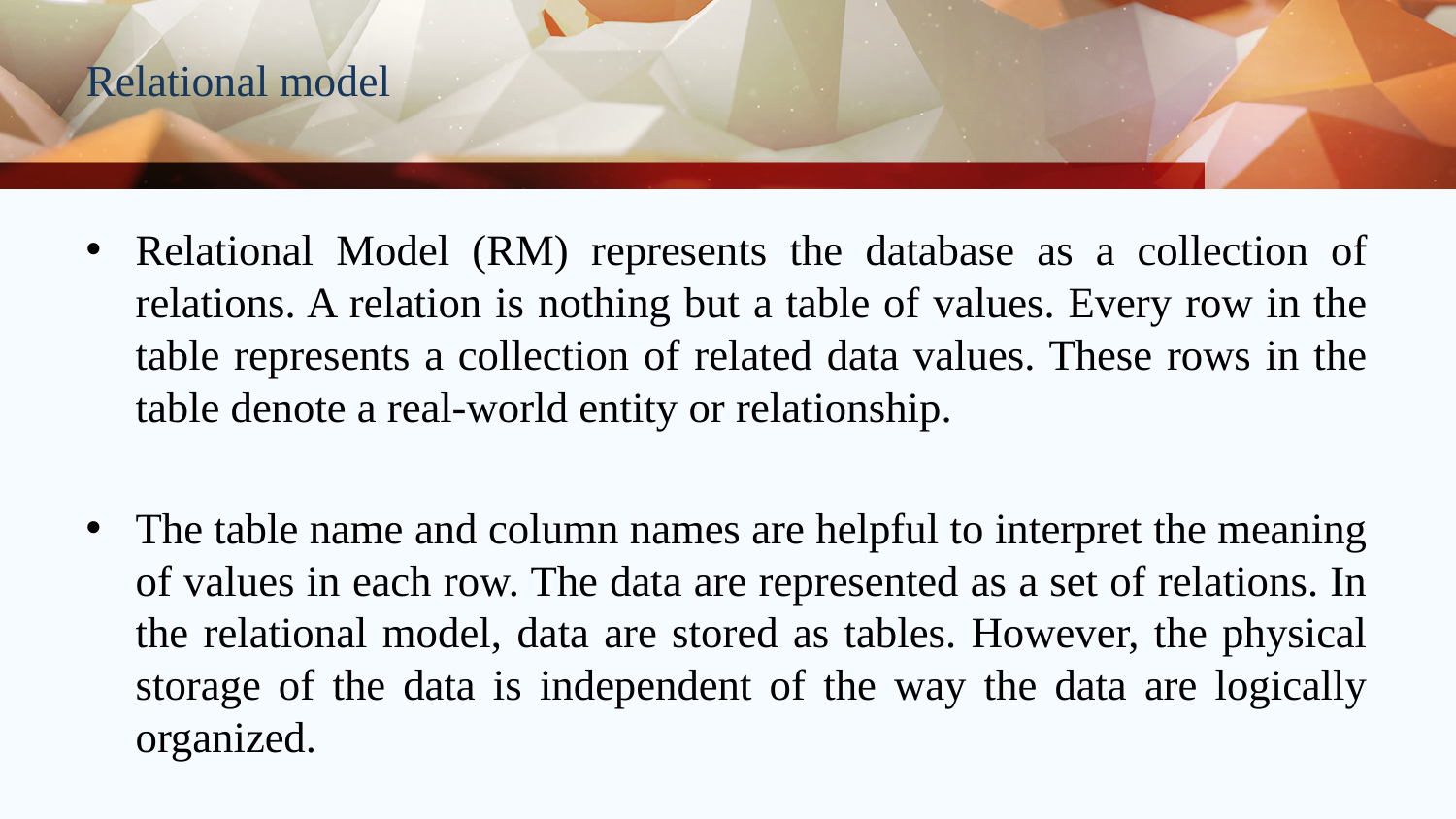

# Relational model
Relational Model (RM) represents the database as a collection of relations. A relation is nothing but a table of values. Every row in the table represents a collection of related data values. These rows in the table denote a real-world entity or relationship.

The table name and column names are helpful to interpret the meaning of values in each row. The data are represented as a set of relations. In the relational model, data are stored as tables. However, the physical storage of the data is independent of the way the data are logically organized.